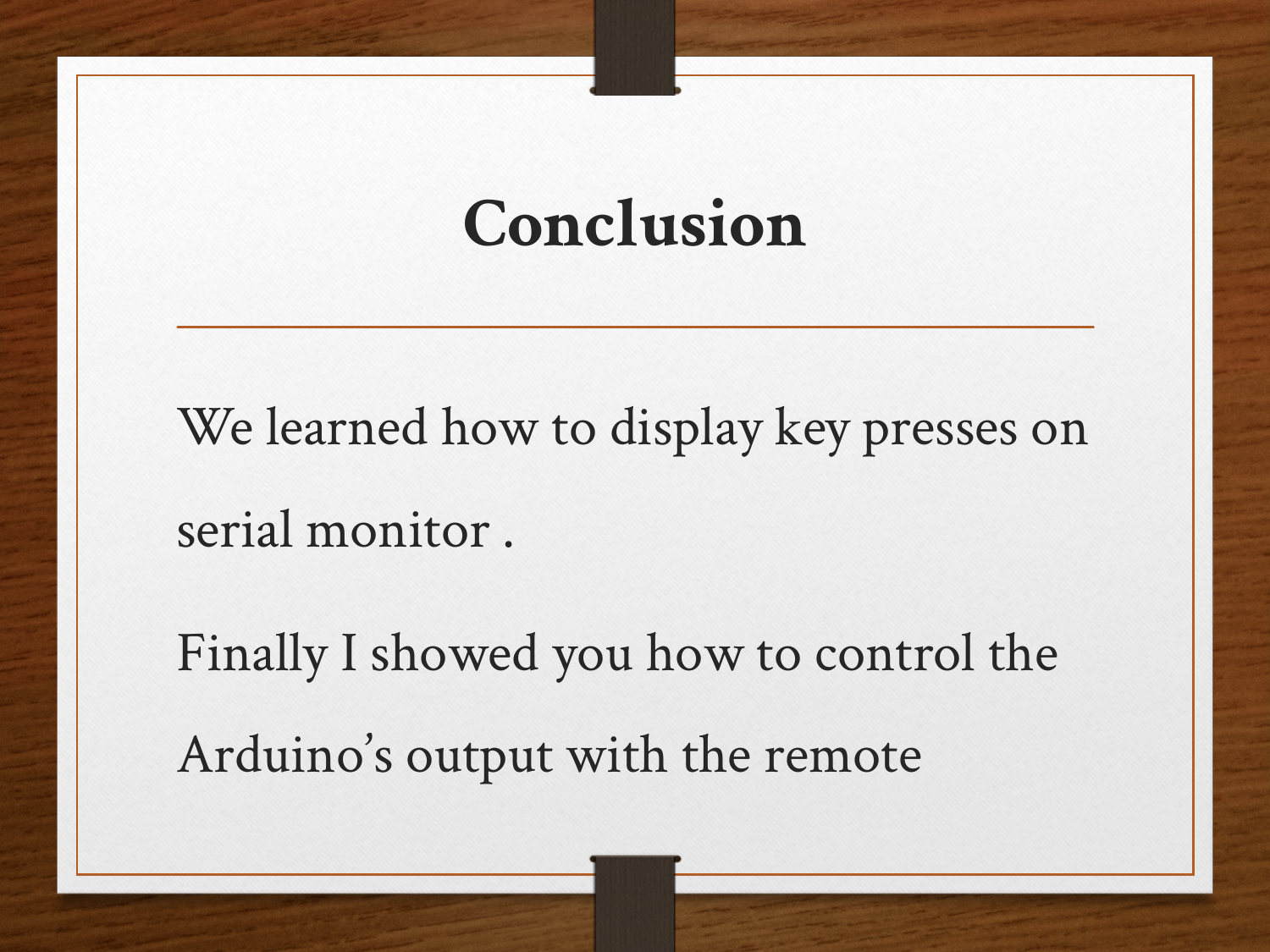

# Conclusion
We learned how to display key presses on serial monitor .
Finally I showed you how to control the Arduino’s output with the remote